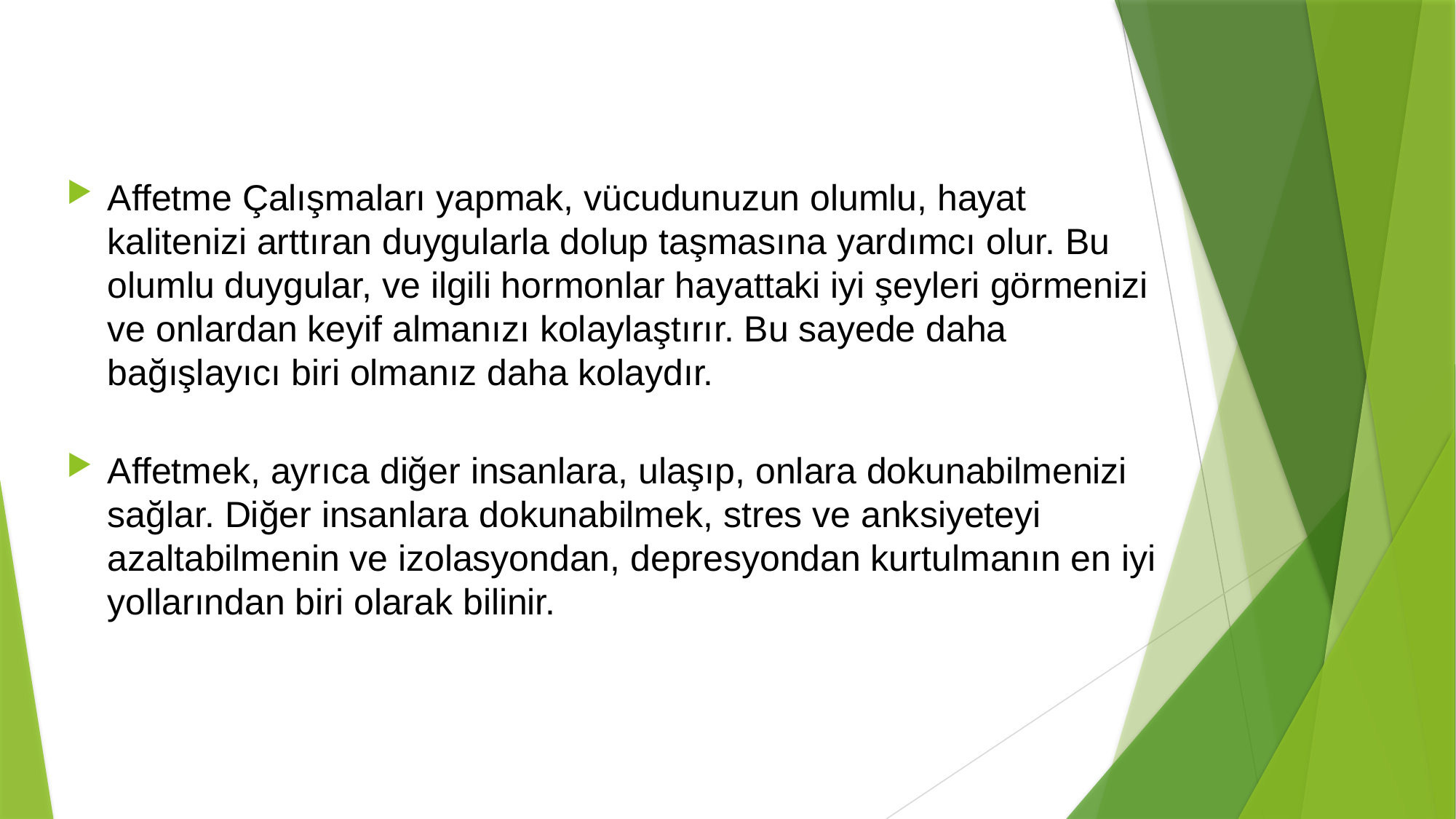

Affetme Çalışmaları yapmak, vücudunuzun olumlu, hayat kalitenizi arttıran duygularla dolup taşmasına yardımcı olur. Bu olumlu duygular, ve ilgili hormonlar hayattaki iyi şeyleri görmenizi ve onlardan keyif almanızı kolaylaştırır. Bu sayede daha bağışlayıcı biri olmanız daha kolaydır.
Affetmek, ayrıca diğer insanlara, ulaşıp, onlara dokunabilmenizi sağlar. Diğer insanlara dokunabilmek, stres ve anksiyeteyi azaltabilmenin ve izolasyondan, depresyondan kurtulmanın en iyi yollarından biri olarak bilinir.